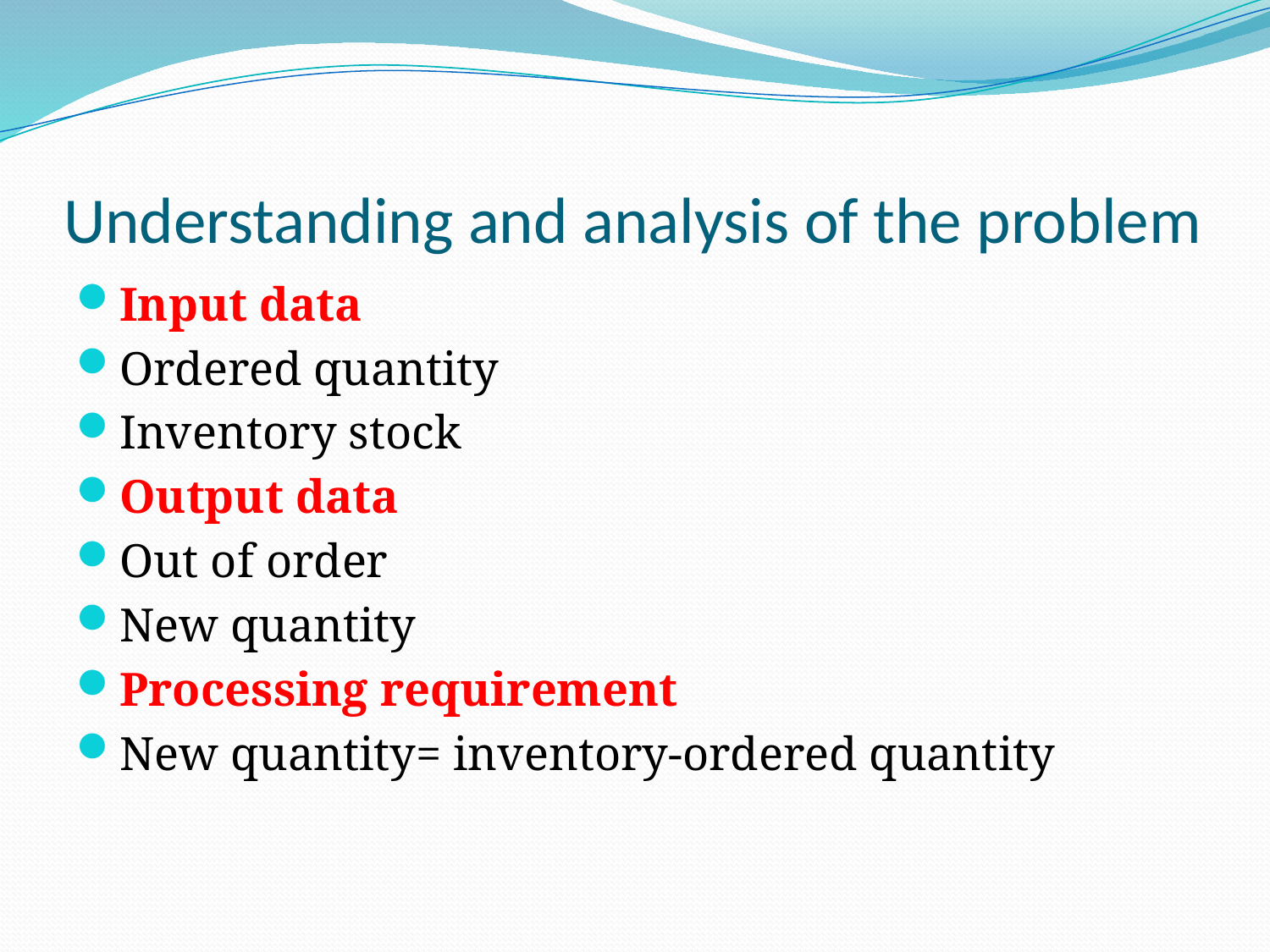

# Understanding and analysis of the problem
Input data
Ordered quantity
Inventory stock
Output data
Out of order
New quantity
Processing requirement
New quantity= inventory-ordered quantity